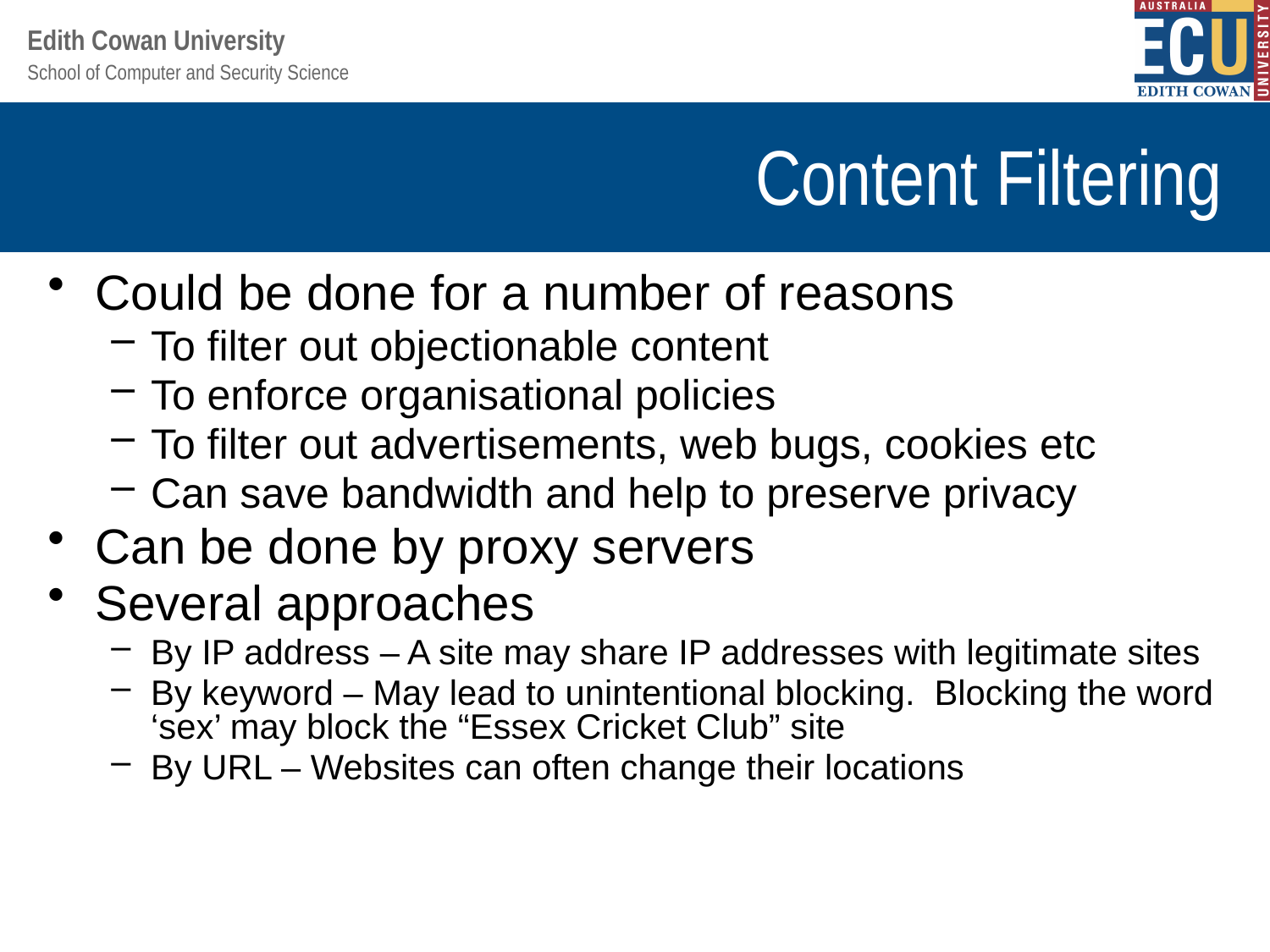

# Content Filtering
Could be done for a number of reasons
To filter out objectionable content
To enforce organisational policies
To filter out advertisements, web bugs, cookies etc
Can save bandwidth and help to preserve privacy
Can be done by proxy servers
Several approaches
By IP address – A site may share IP addresses with legitimate sites
By keyword – May lead to unintentional blocking.  Blocking the word ‘sex’ may block the “Essex Cricket Club” site
By URL – Websites can often change their locations